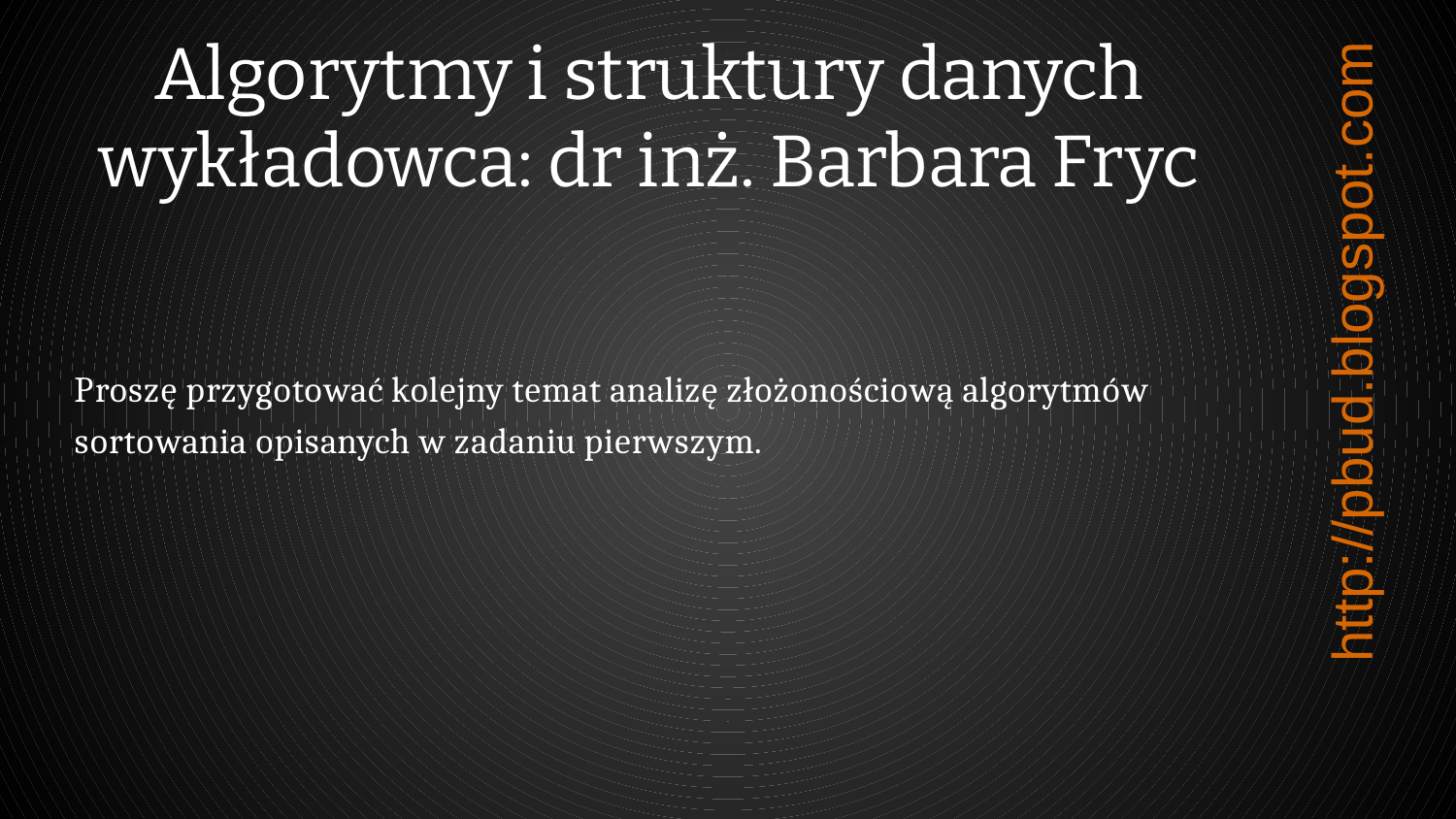

Algorytmy i struktury danych
wykładowca: dr inż. Barbara Fryc
http://pbud.blogspot.com
Proszę przygotować kolejny temat analizę złożonościową algorytmów sortowania opisanych w zadaniu pierwszym.